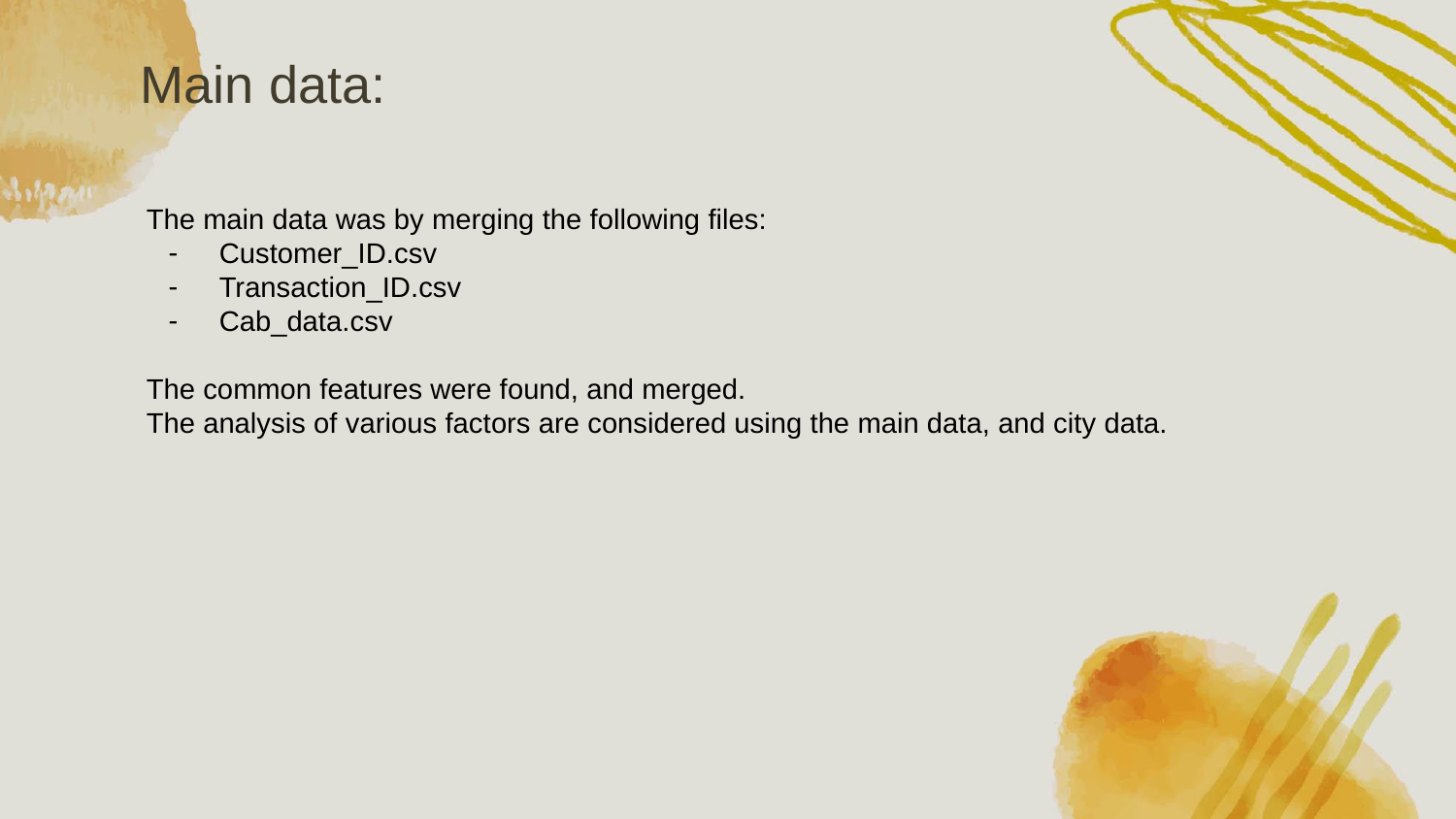

# Main data:
The main data was by merging the following files:
Customer_ID.csv
Transaction_ID.csv
Cab_data.csv

The common features were found, and merged.
The analysis of various factors are considered using the main data, and city data.